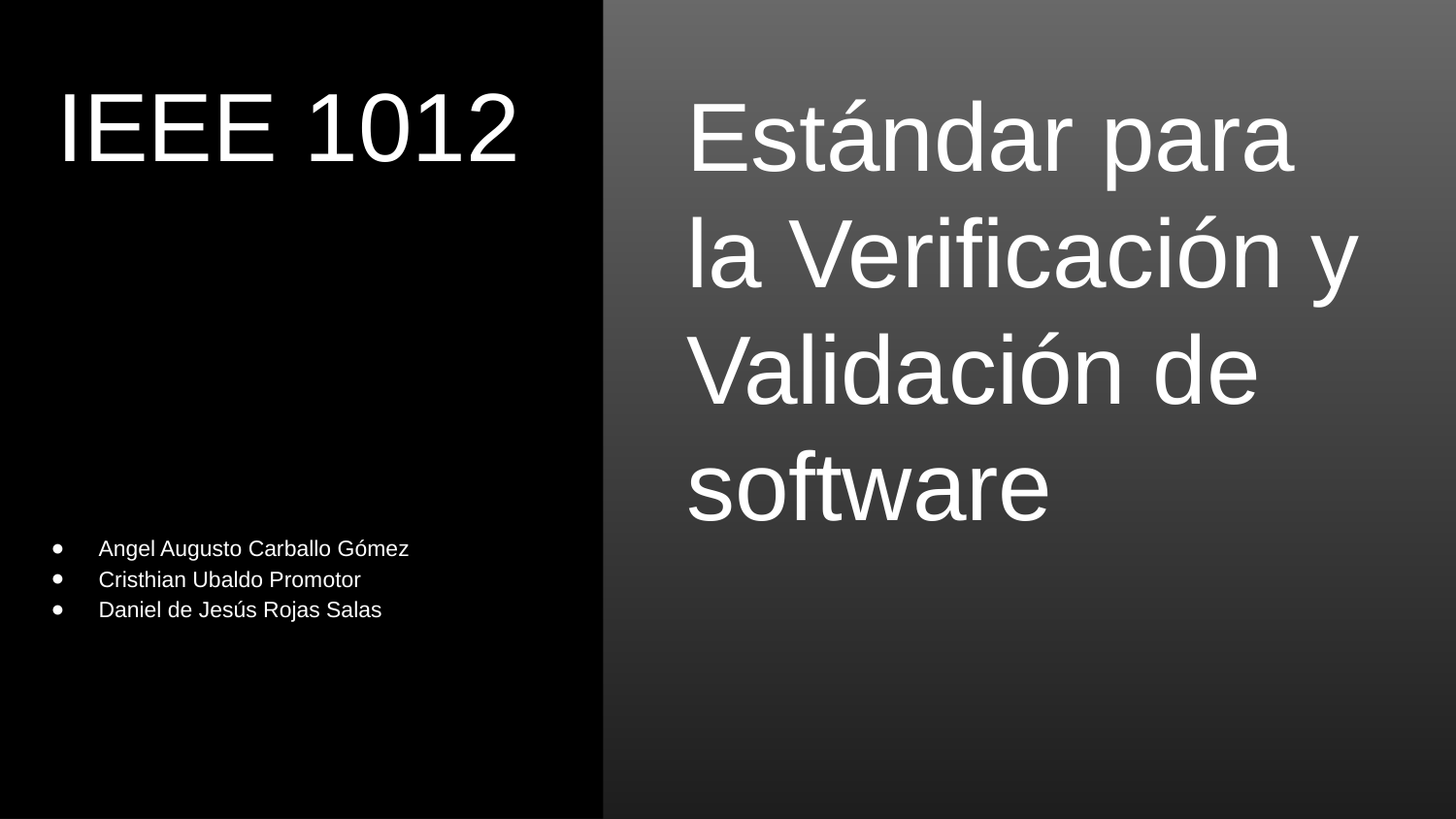

# IEEE 1012
Estándar para la Verificación y Validación de software
Angel Augusto Carballo Gómez
Cristhian Ubaldo Promotor
Daniel de Jesús Rojas Salas